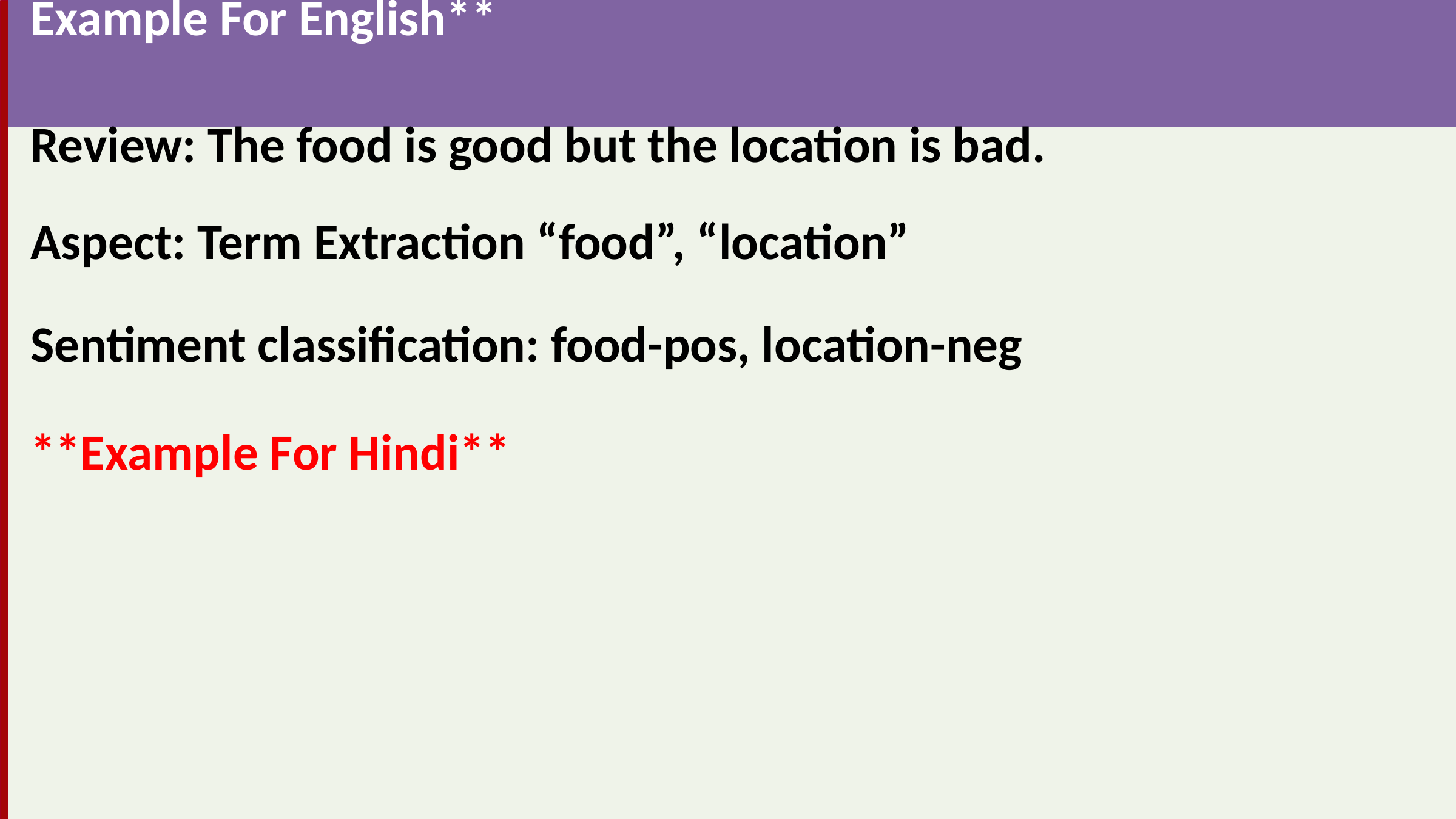

| \*\* Example For English\*\* |
| --- |
| Review: The food is good but the location is bad. |
| Aspect: Term Extraction “food”, “location” |
| Sentiment classification: food-pos, location-neg |
| \*\*Example For Hindi\*\* |
|  |
| Review: बैटरी लाइफ बहुत बढिया है |
| Aspect Term Extraction: बैटरी लाइफ |
| Sentiment classification: बैटरी लाइफ-pos |